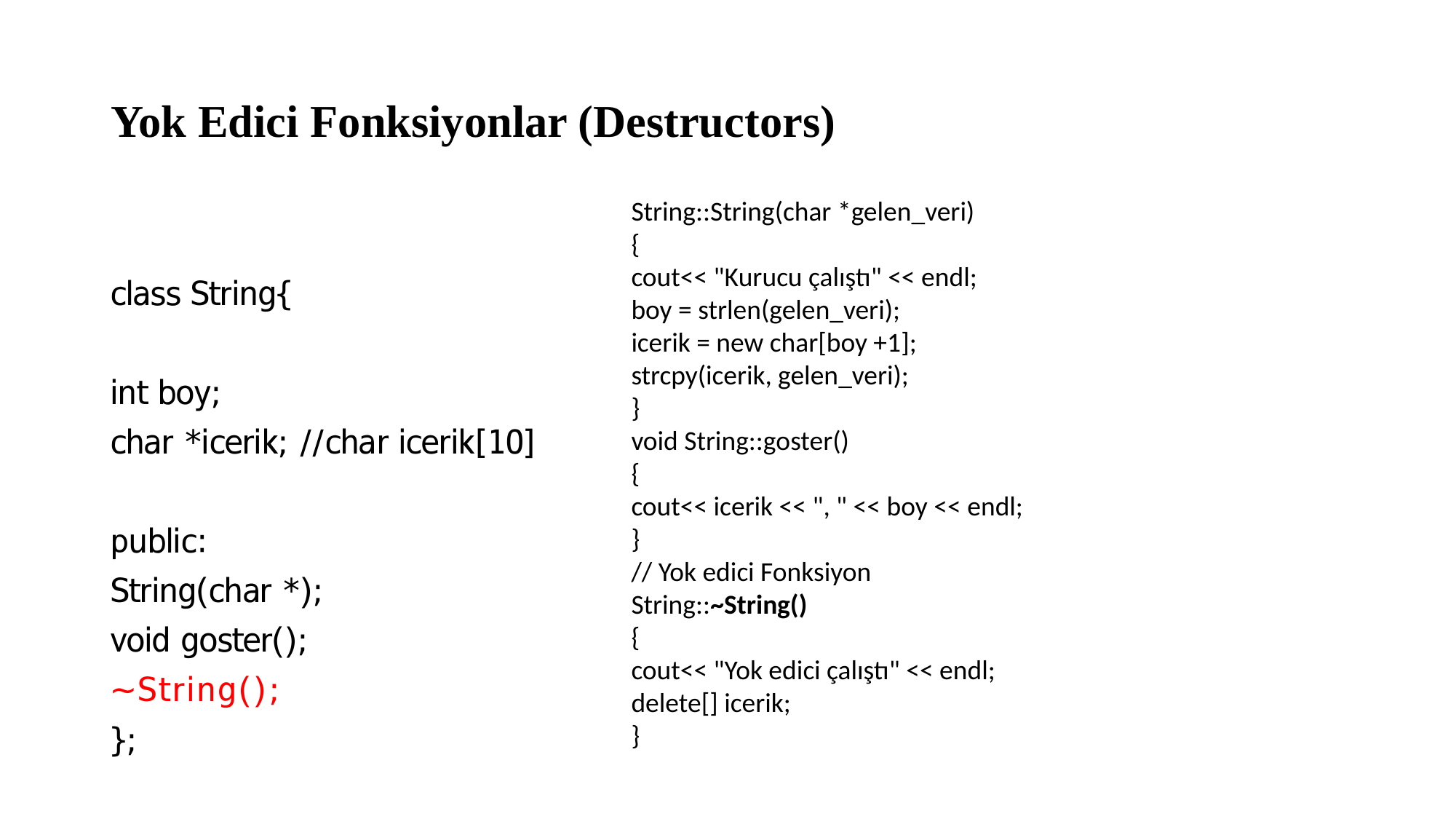

# Yok Edici Fonksiyonlar (Destructors)

String::String(char *gelen_veri)
{
cout<< "Kurucu çalıştı" << endl;
boy = strlen(gelen_veri);
icerik = new char[boy +1];
strcpy(icerik, gelen_veri);
}
void String::goster()
{
cout<< icerik << ", " << boy << endl;
}
// Yok edici Fonksiyon
String::~String()
{
cout<< "Yok edici çalıştı" << endl;
delete[] icerik;
}

class String{

int boy;
char *icerik; //char icerik[10]

public:
String(char *);
void goster();
~String();
};